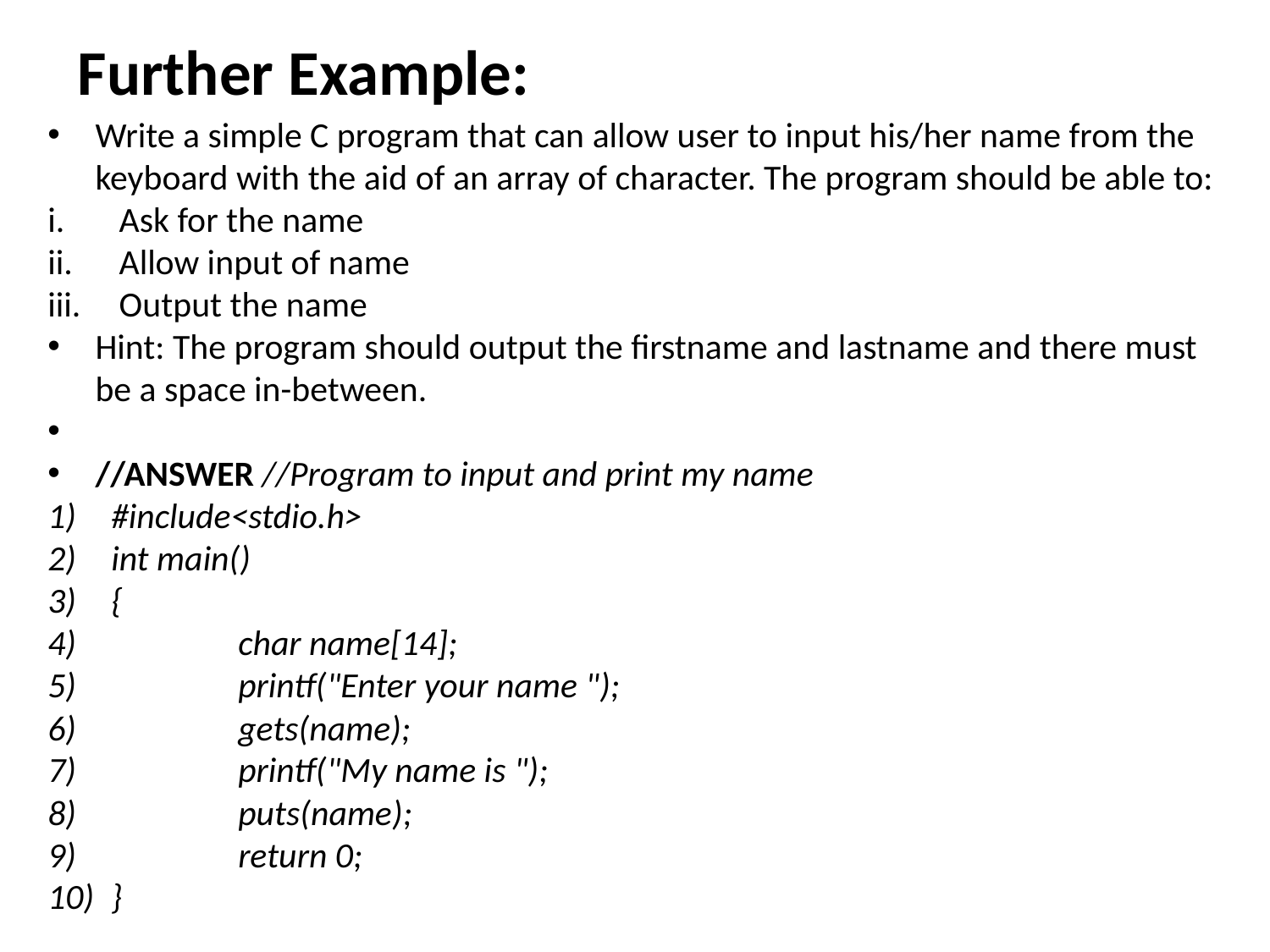

# Further Example:
Write a simple C program that can allow user to input his/her name from the keyboard with the aid of an array of character. The program should be able to:
Ask for the name
Allow input of name
Output the name
Hint: The program should output the firstname and lastname and there must be a space in-between.

//ANSWER //Program to input and print my name
#include<stdio.h>
int main()
{
	char name[14];
	printf("Enter your name ");
	gets(name);
	printf("My name is ");
	puts(name);
	return 0;
}